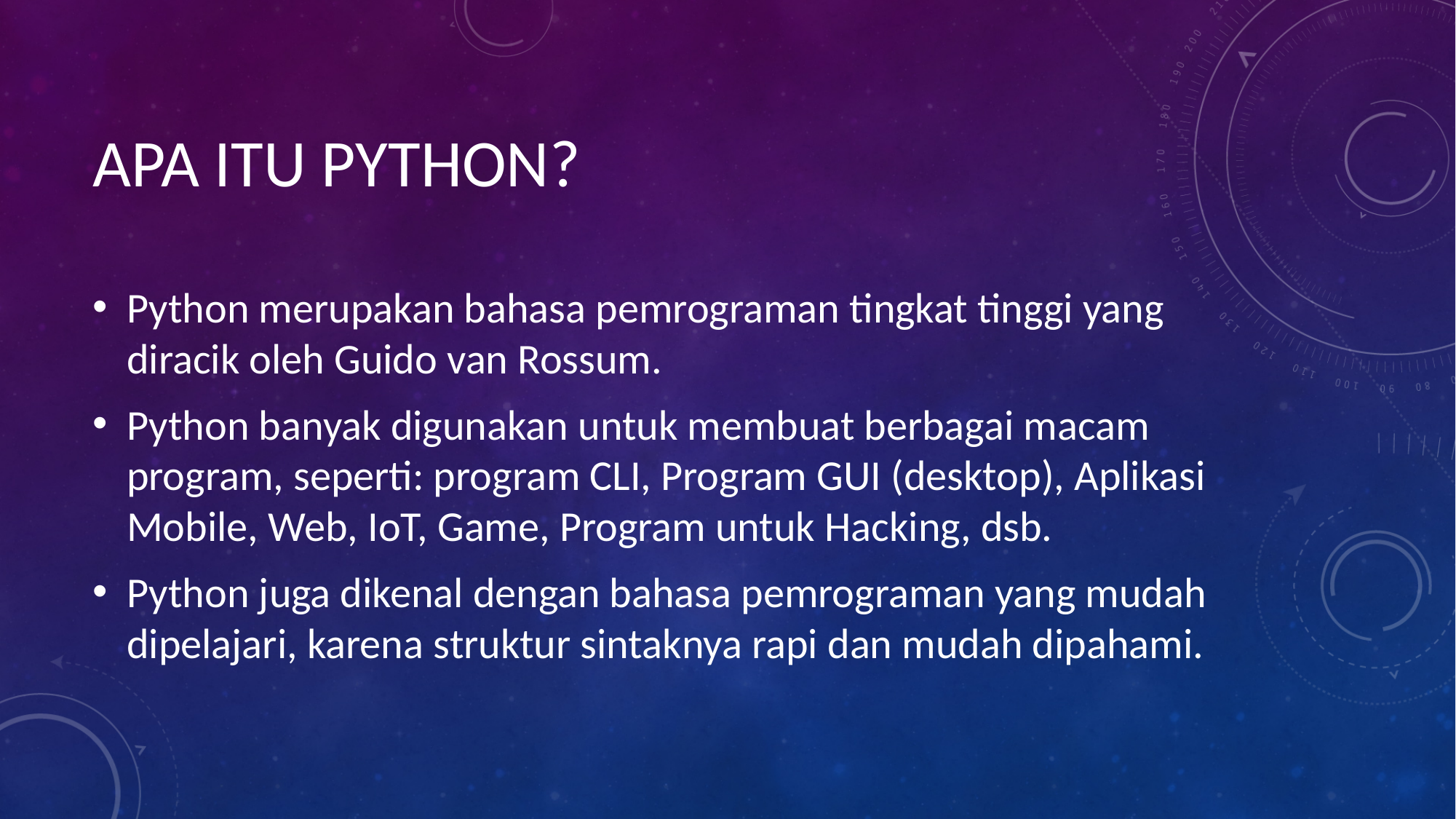

# Apa itu python?
Python merupakan bahasa pemrograman tingkat tinggi yang diracik oleh Guido van Rossum.
Python banyak digunakan untuk membuat berbagai macam program, seperti: program CLI, Program GUI (desktop), Aplikasi Mobile, Web, IoT, Game, Program untuk Hacking, dsb.
Python juga dikenal dengan bahasa pemrograman yang mudah dipelajari, karena struktur sintaknya rapi dan mudah dipahami.